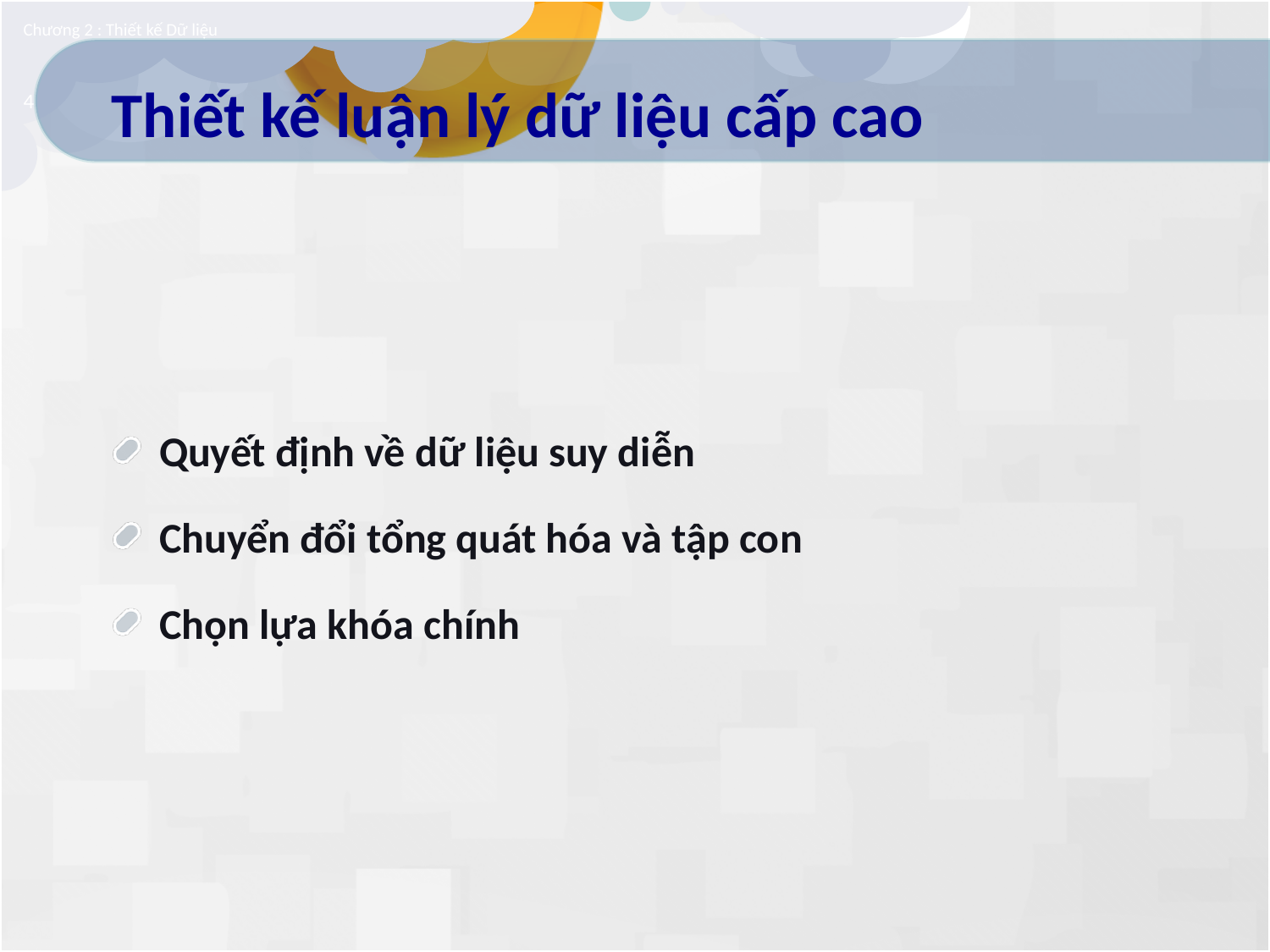

Chương 2 : Thiết kế Dữ liệu
# Thiết kế luận lý dữ liệu cấp cao
4
Quyết định về dữ liệu suy diễn
Chuyển đổi tổng quát hóa và tập con
Chọn lựa khóa chính